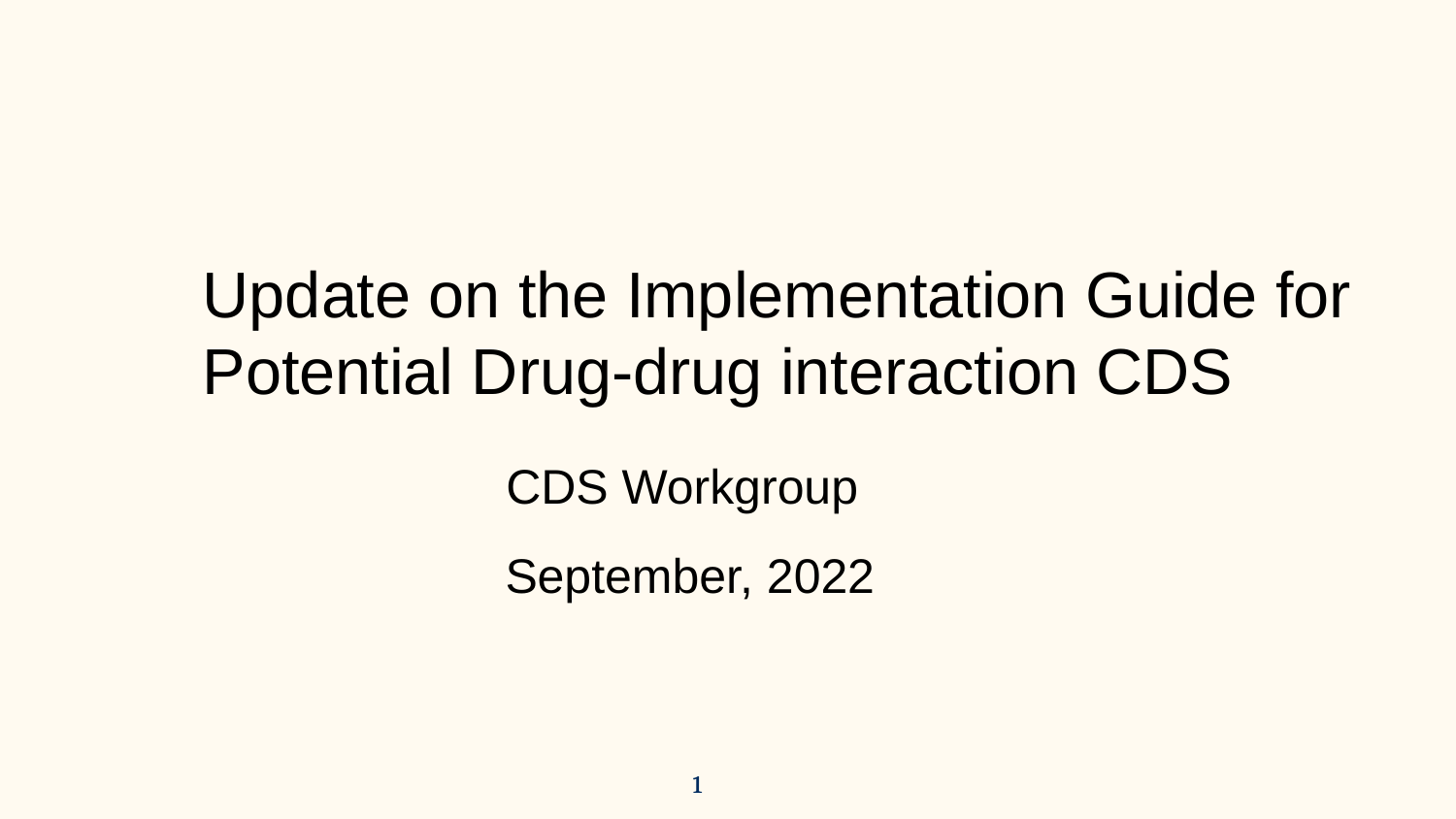

Update on the Implementation Guide for
Potential Drug-drug interaction CDS
CDS Workgroup
	September, 2022